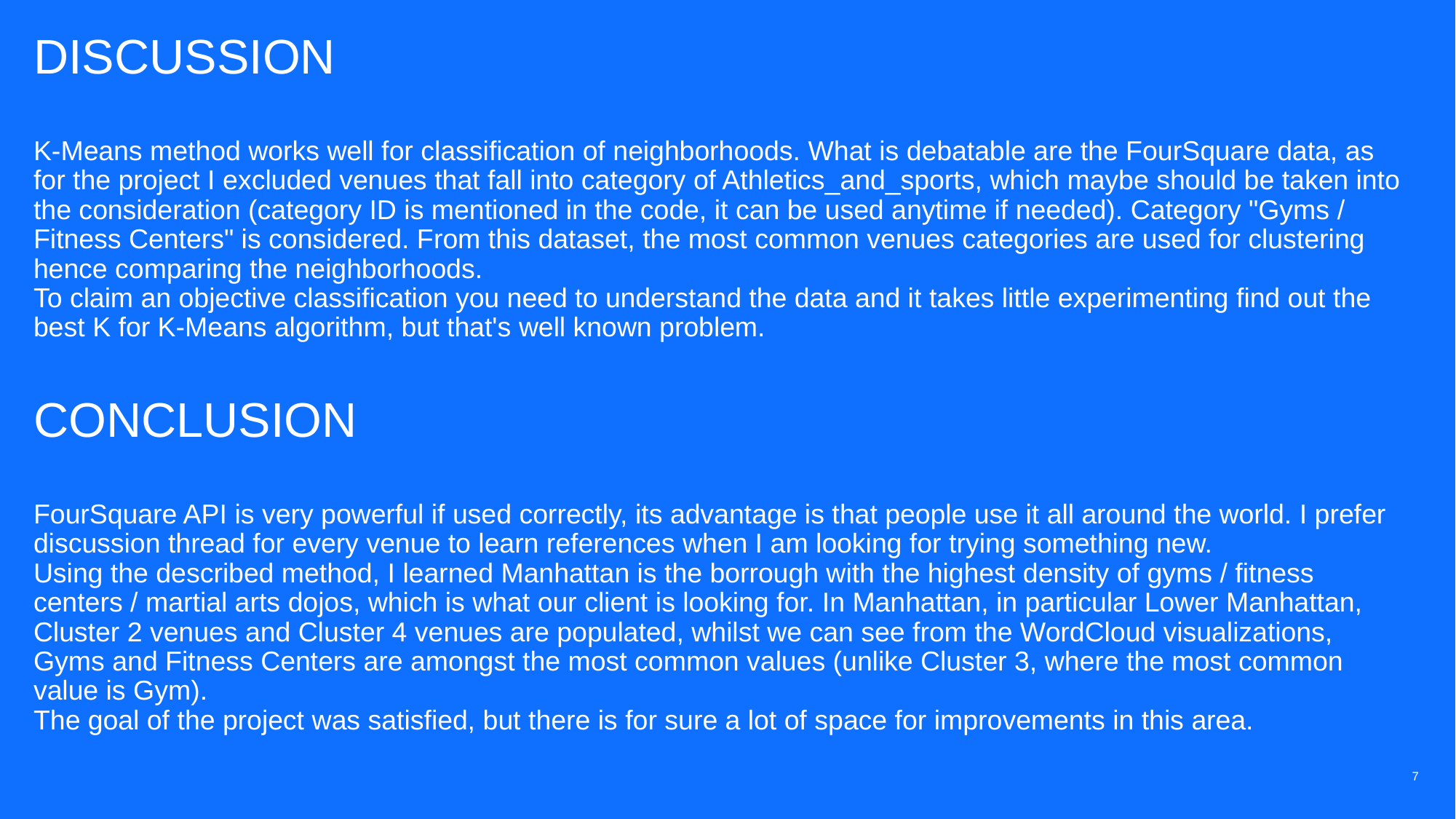

# DISCUSSION K-Means method works well for classification of neighborhoods. What is debatable are the FourSquare data, as for the project I excluded venues that fall into category of Athletics_and_sports, which maybe should be taken into the consideration (category ID is mentioned in the code, it can be used anytime if needed). Category "Gyms / Fitness Centers" is considered. From this dataset, the most common venues categories are used for clustering hence comparing the neighborhoods. To claim an objective classification you need to understand the data and it takes little experimenting find out the best K for K-Means algorithm, but that's well known problem.   CONCLUSION FourSquare API is very powerful if used correctly, its advantage is that people use it all around the world. I prefer discussion thread for every venue to learn references when I am looking for trying something new. Using the described method, I learned Manhattan is the borrough with the highest density of gyms / fitness centers / martial arts dojos, which is what our client is looking for. In Manhattan, in particular Lower Manhattan, Cluster 2 venues and Cluster 4 venues are populated, whilst we can see from the WordCloud visualizations, Gyms and Fitness Centers are amongst the most common values (unlike Cluster 3, where the most common value is Gym). The goal of the project was satisfied, but there is for sure a lot of space for improvements in this area.

7